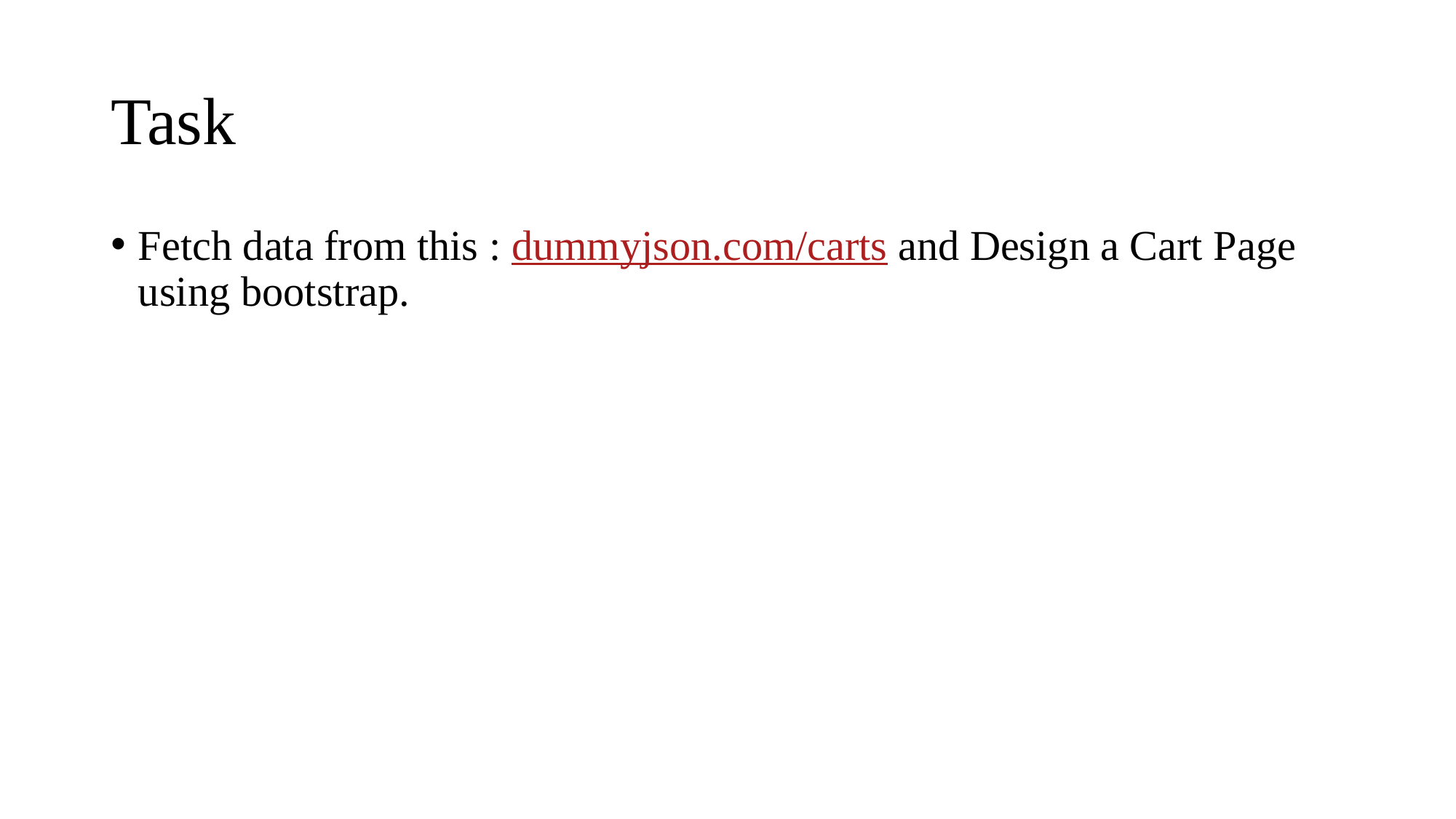

# Task
Fetch data from this : dummyjson.com/carts and Design a Cart Page using bootstrap.